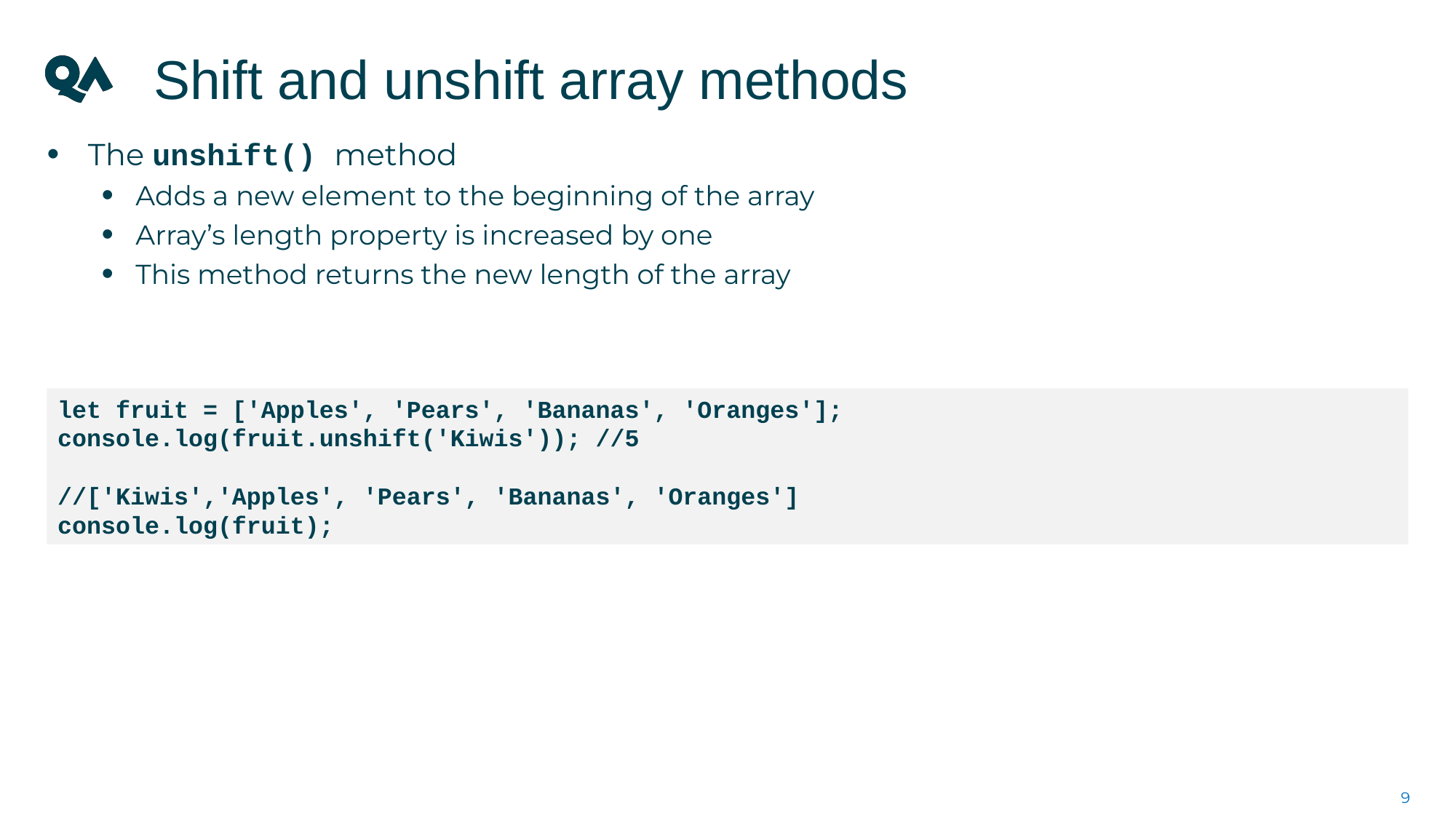

# Shift and unshift array methods
The unshift() method
Adds a new element to the beginning of the array
Array’s length property is increased by one
This method returns the new length of the array

let fruit = ['Apples', 'Pears', 'Bananas', 'Oranges'];
console.log(fruit.unshift('Kiwis')); //5
//['Kiwis','Apples', 'Pears', 'Bananas', 'Oranges']
console.log(fruit);